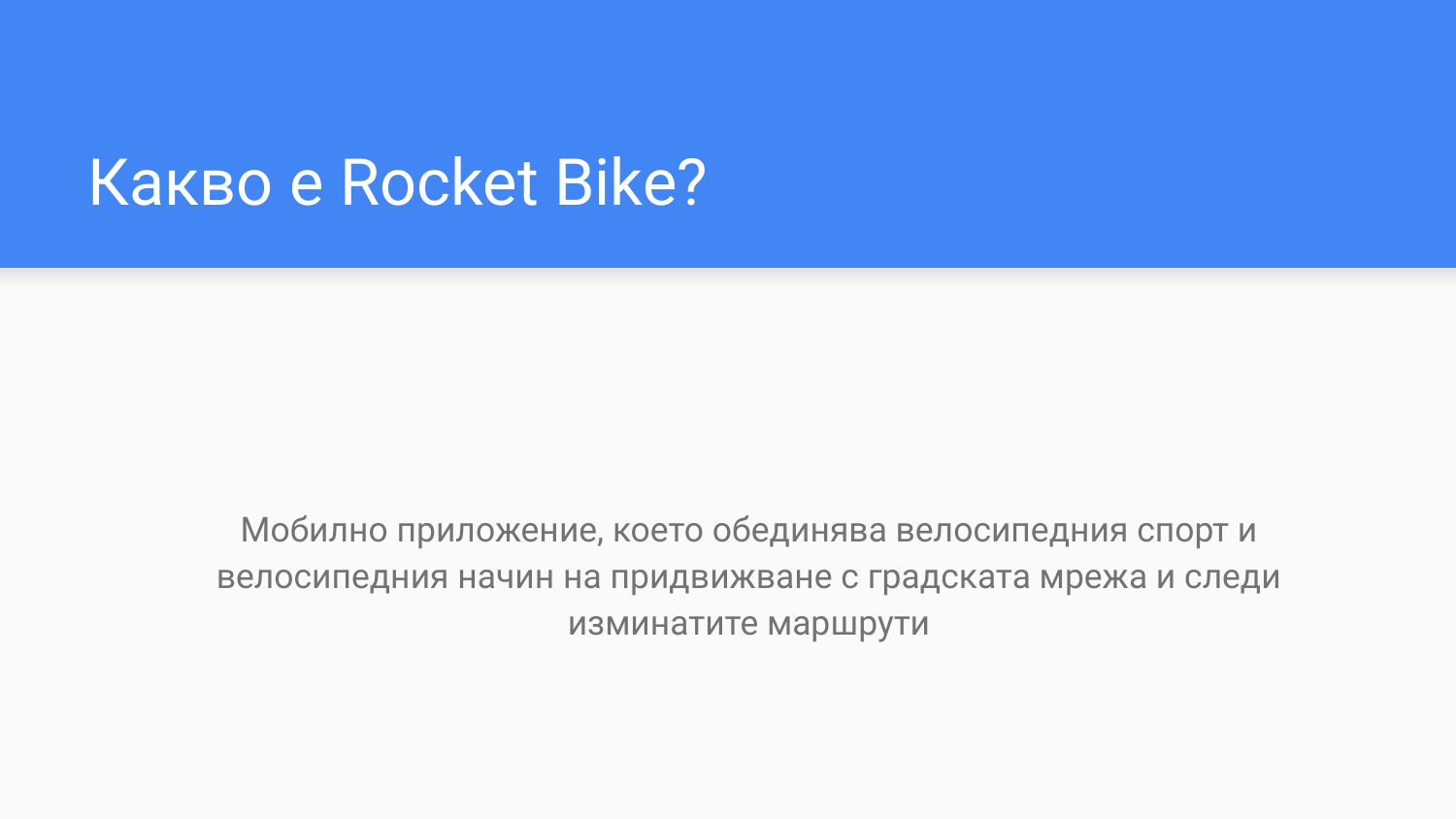

# Какво е Rocket Bike?

Мобилно приложение, което обединява велосипедния спорт и велосипедния начин на придвижване с градската мрежа и следи изминатите маршрути